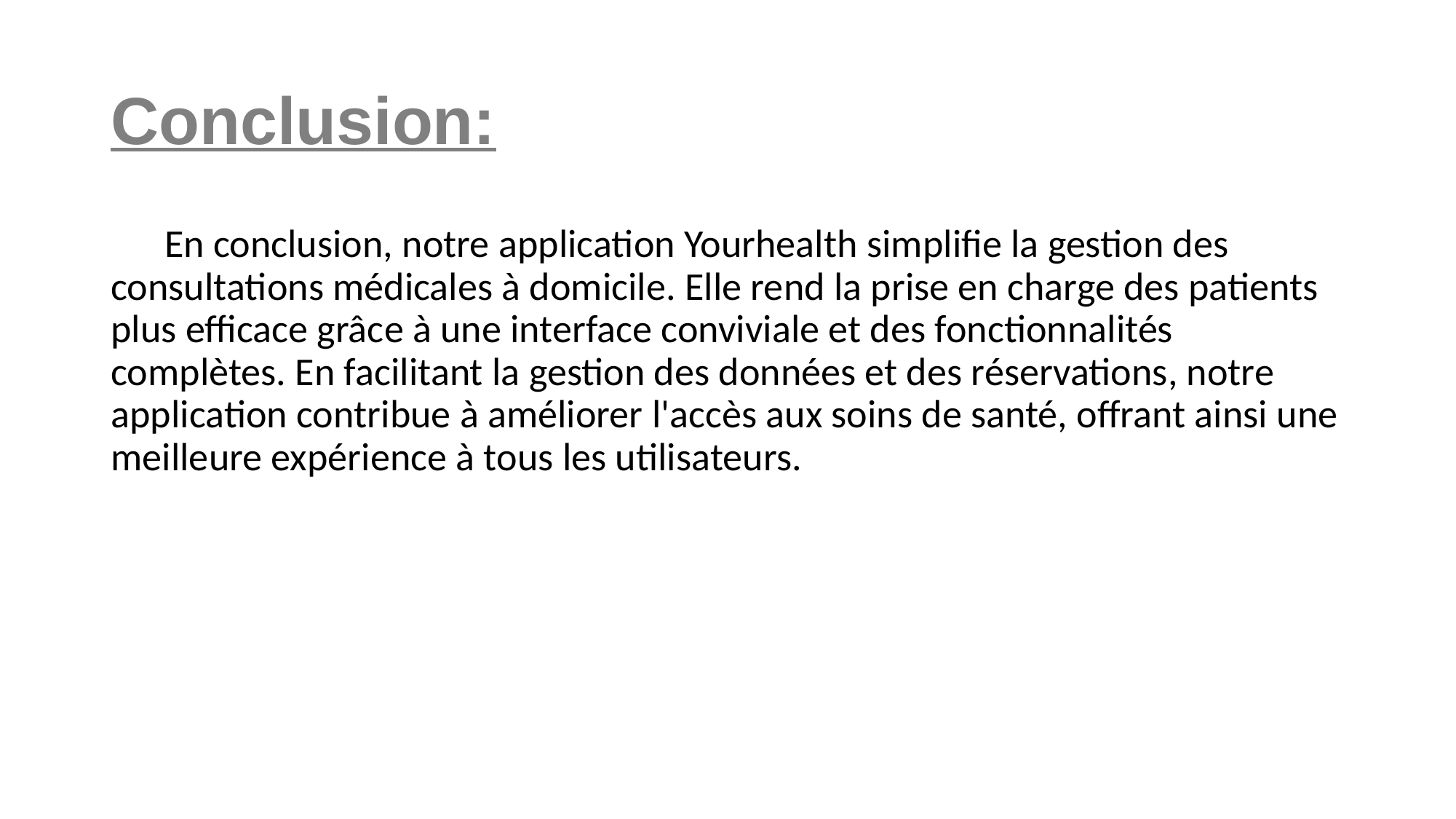

# Conclusion:
      En conclusion, notre application Yourhealth simplifie la gestion des consultations médicales à domicile. Elle rend la prise en charge des patients plus efficace grâce à une interface conviviale et des fonctionnalités complètes. En facilitant la gestion des données et des réservations, notre application contribue à améliorer l'accès aux soins de santé, offrant ainsi une meilleure expérience à tous les utilisateurs.